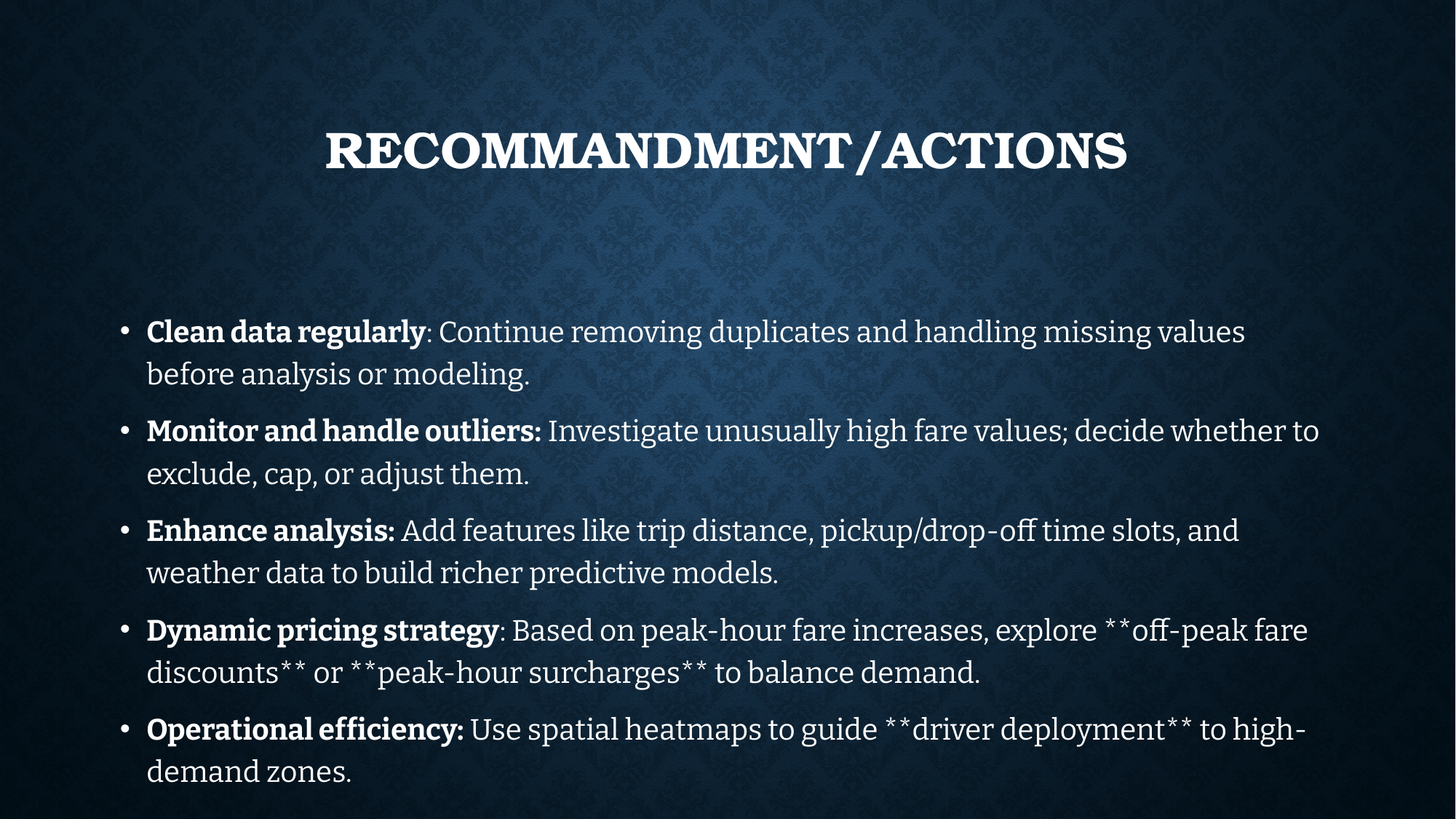

# Recommandment/ACTIONS

Clean data regularly: Continue removing duplicates and handling missing values before analysis or modeling.
Monitor and handle outliers: Investigate unusually high fare values; decide whether to exclude, cap, or adjust them.
Enhance analysis: Add features like trip distance, pickup/drop-off time slots, and weather data to build richer predictive models.
Dynamic pricing strategy: Based on peak-hour fare increases, explore **off-peak fare discounts** or **peak-hour surcharges** to balance demand.
Operational efficiency: Use spatial heatmaps to guide **driver deployment** to high-demand zones.